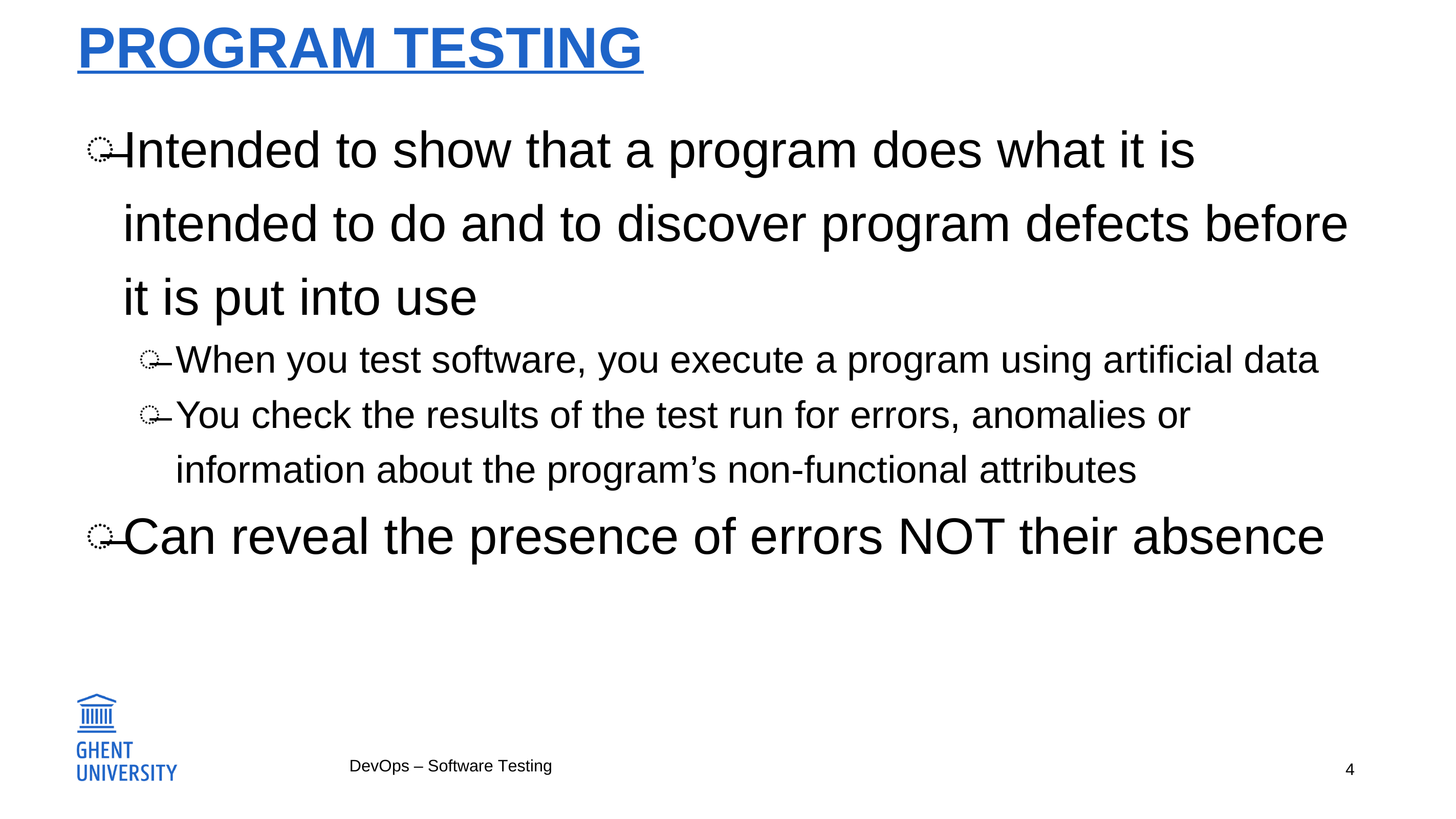

# Program testing
Intended to show that a program does what it is intended to do and to discover program defects before it is put into use
When you test software, you execute a program using artificial data
You check the results of the test run for errors, anomalies or information about the program’s non-functional attributes
Can reveal the presence of errors NOT their absence